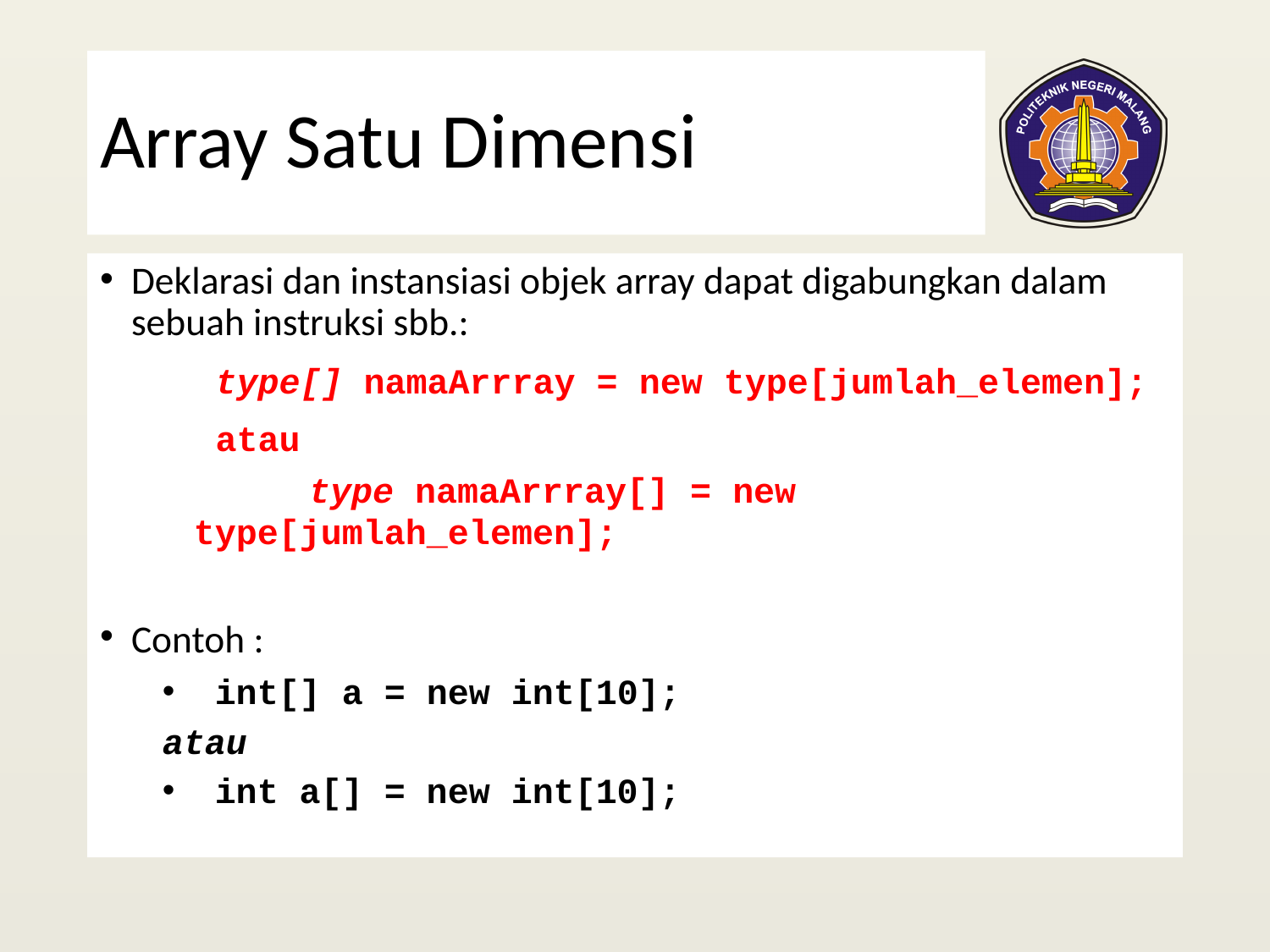

# Array Satu Dimensi
Deklarasi dan instansiasi objek array dapat digabungkan dalam sebuah instruksi sbb.:
	type[] namaArrray = new type[jumlah_elemen];
	atau
  	type namaArrray[] = new type[jumlah_elemen];

Contoh :
 int[] a = new int[10];
atau
 int a[] = new int[10];